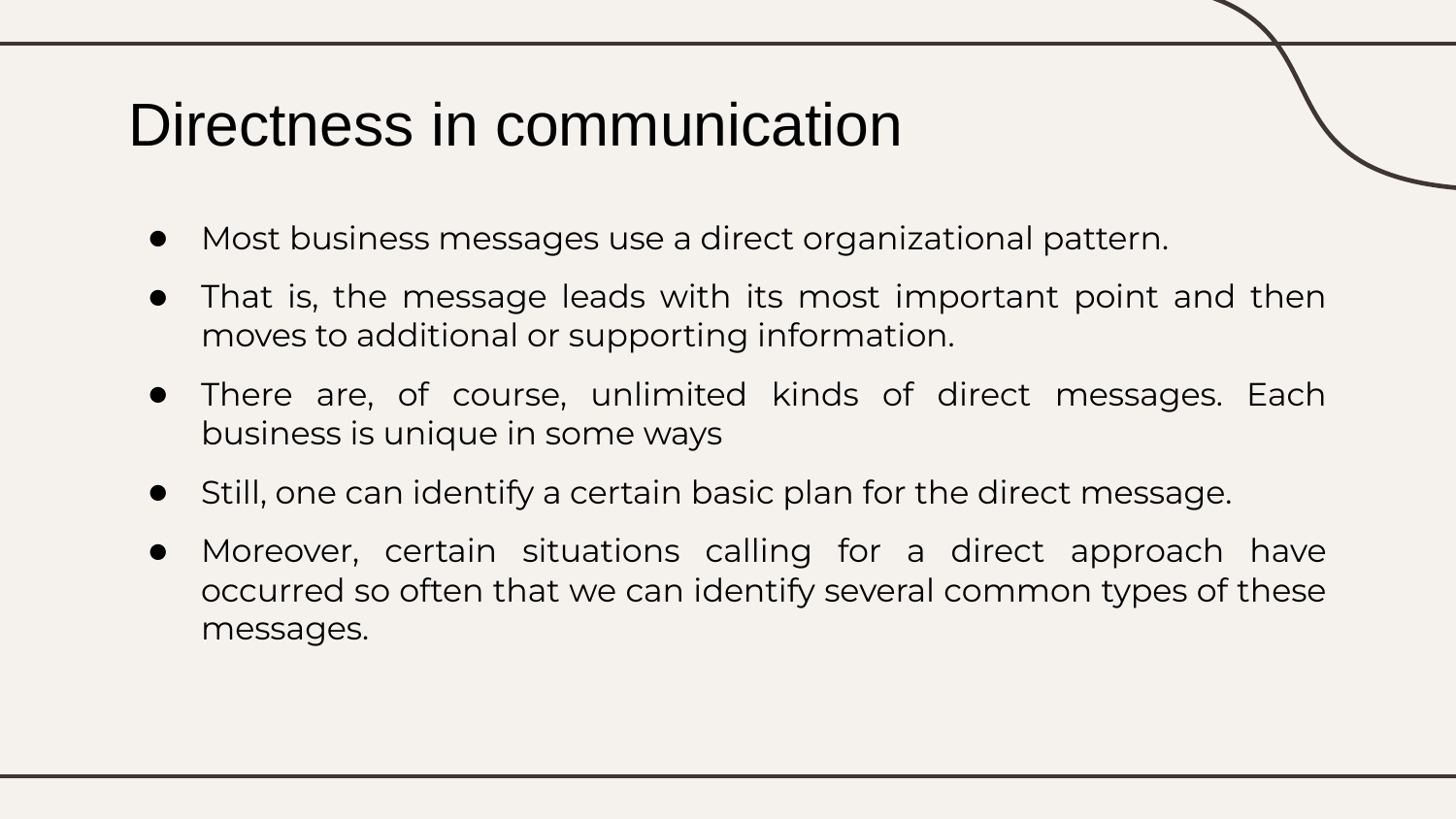

# Directness in communication
Most business messages use a direct organizational pattern.
That is, the message leads with its most important point and then moves to additional or supporting information.
There are, of course, unlimited kinds of direct messages. Each business is unique in some ways
Still, one can identify a certain basic plan for the direct message.
Moreover, certain situations calling for a direct approach have occurred so often that we can identify several common types of these messages.